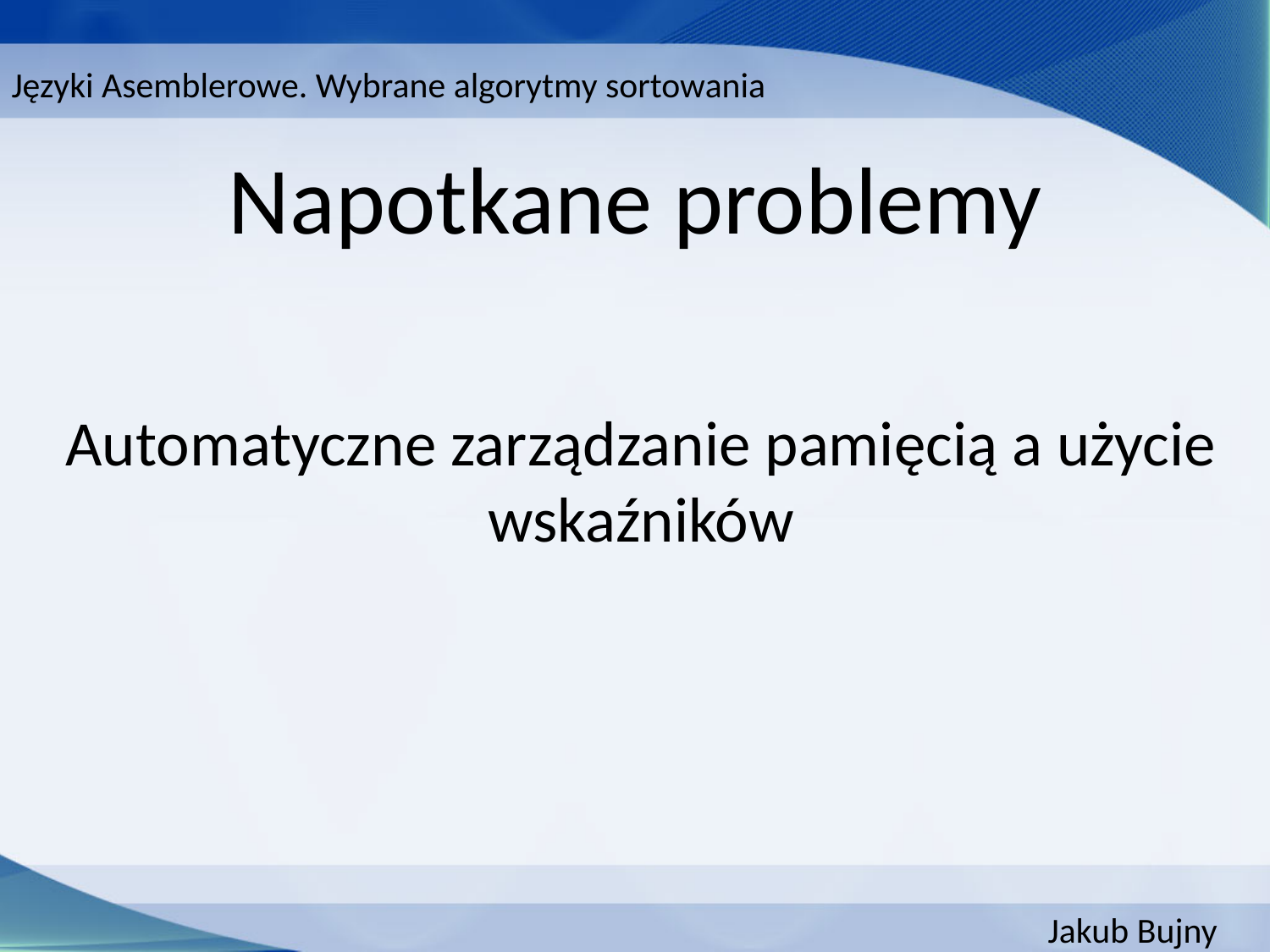

Języki Asemblerowe. Wybrane algorytmy sortowania
Napotkane problemy
Automatyczne zarządzanie pamięcią a użycie wskaźników
Jakub Bujny